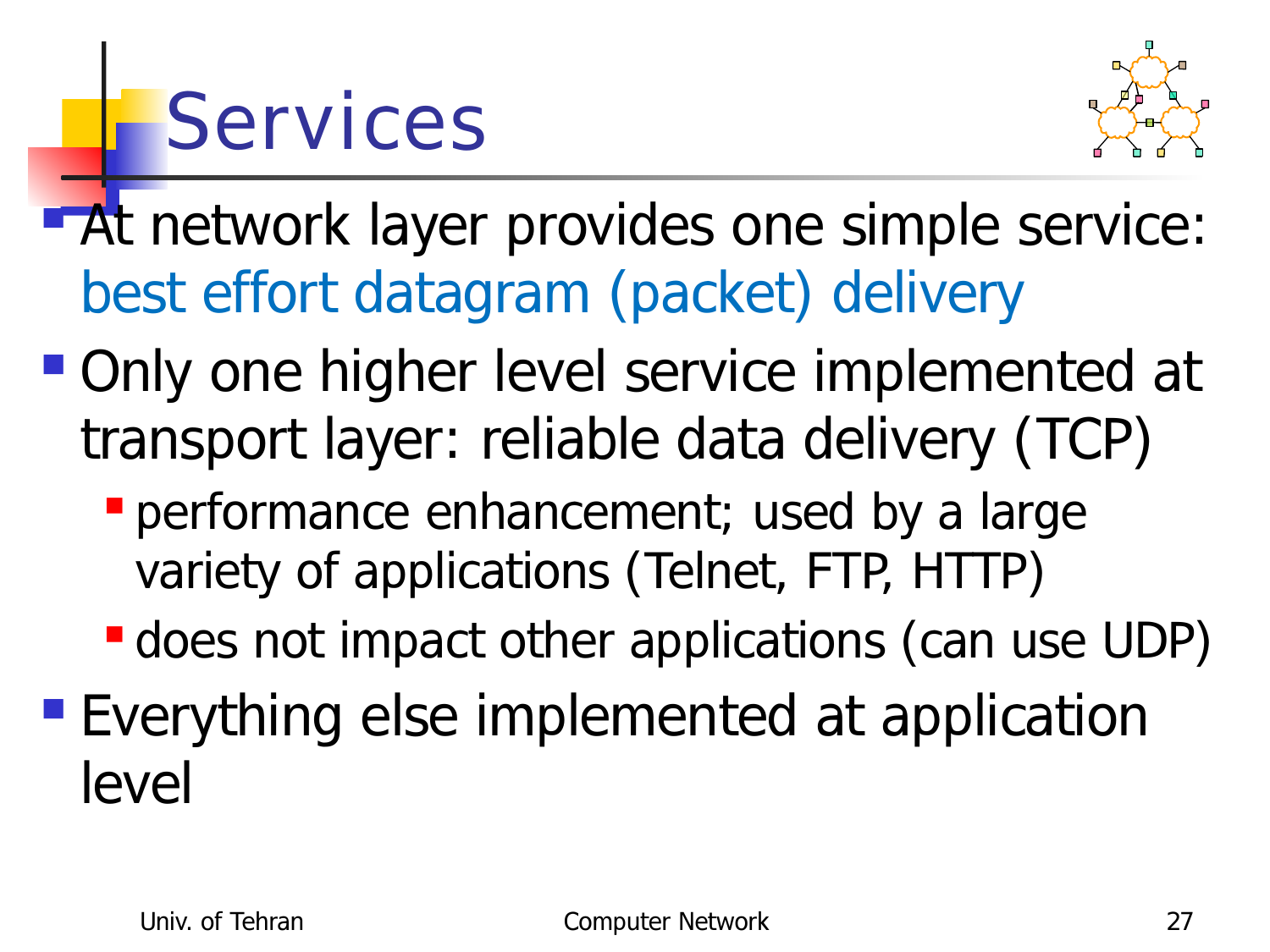

# Services
At network layer provides one simple service: best effort datagram (packet) delivery
Only one higher level service implemented at transport layer: reliable data delivery (TCP)
performance enhancement; used by a large variety of applications (Telnet, FTP, HTTP)
does not impact other applications (can use UDP)
Everything else implemented at application level
Univ. of Tehran
Computer Network
27